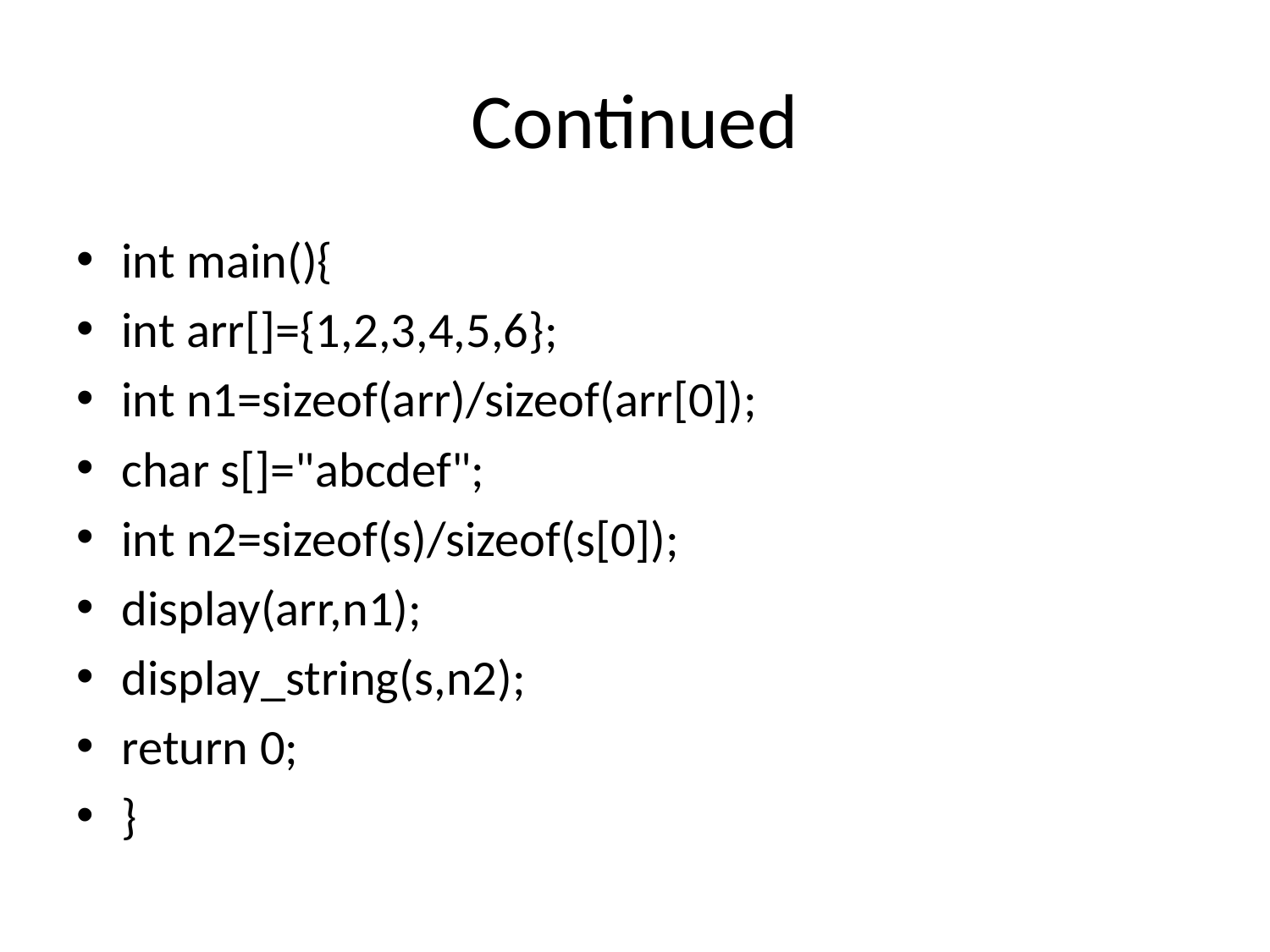

# Continued
int main(){
int arr[]={1,2,3,4,5,6};
int n1=sizeof(arr)/sizeof(arr[0]);
char s[]="abcdef";
int n2=sizeof(s)/sizeof(s[0]);
display(arr,n1);
display_string(s,n2);
return 0;
}